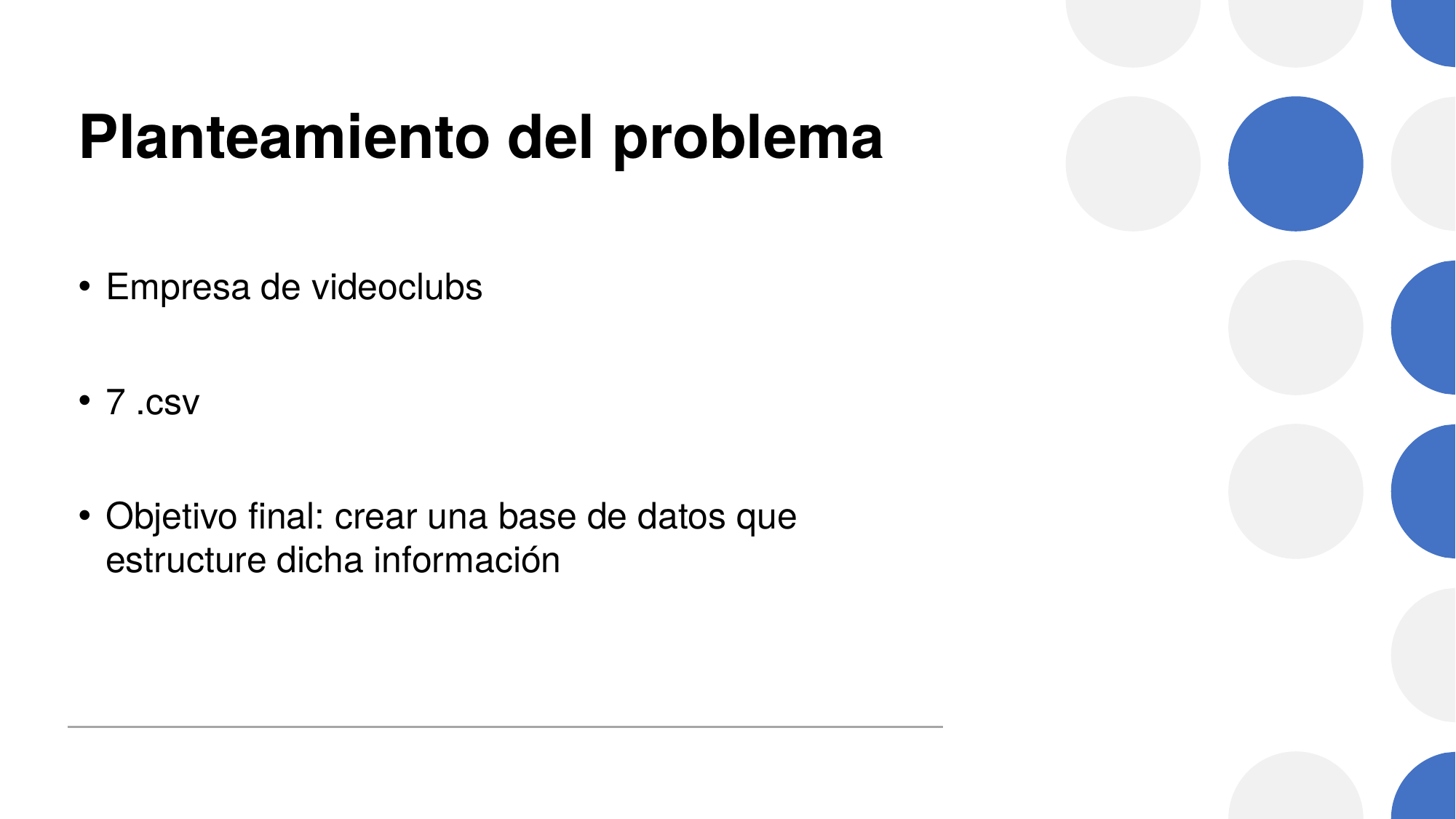

# Planteamiento del problema
Empresa de videoclubs

7 .csv

Objetivo final: crear una base de datos que estructure dicha información